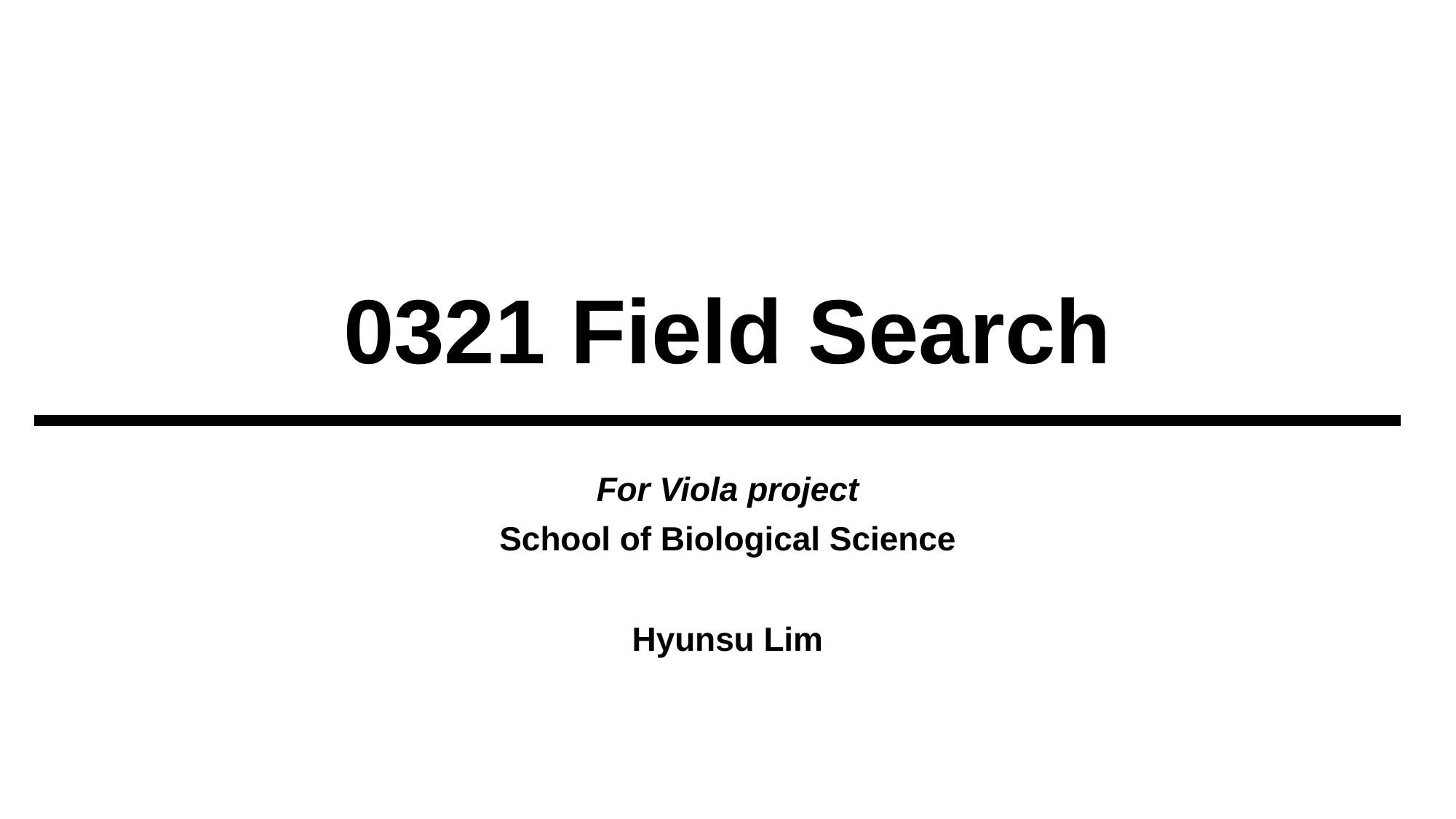

# 0321 Field Search
For Viola project
School of Biological Science

Hyunsu Lim